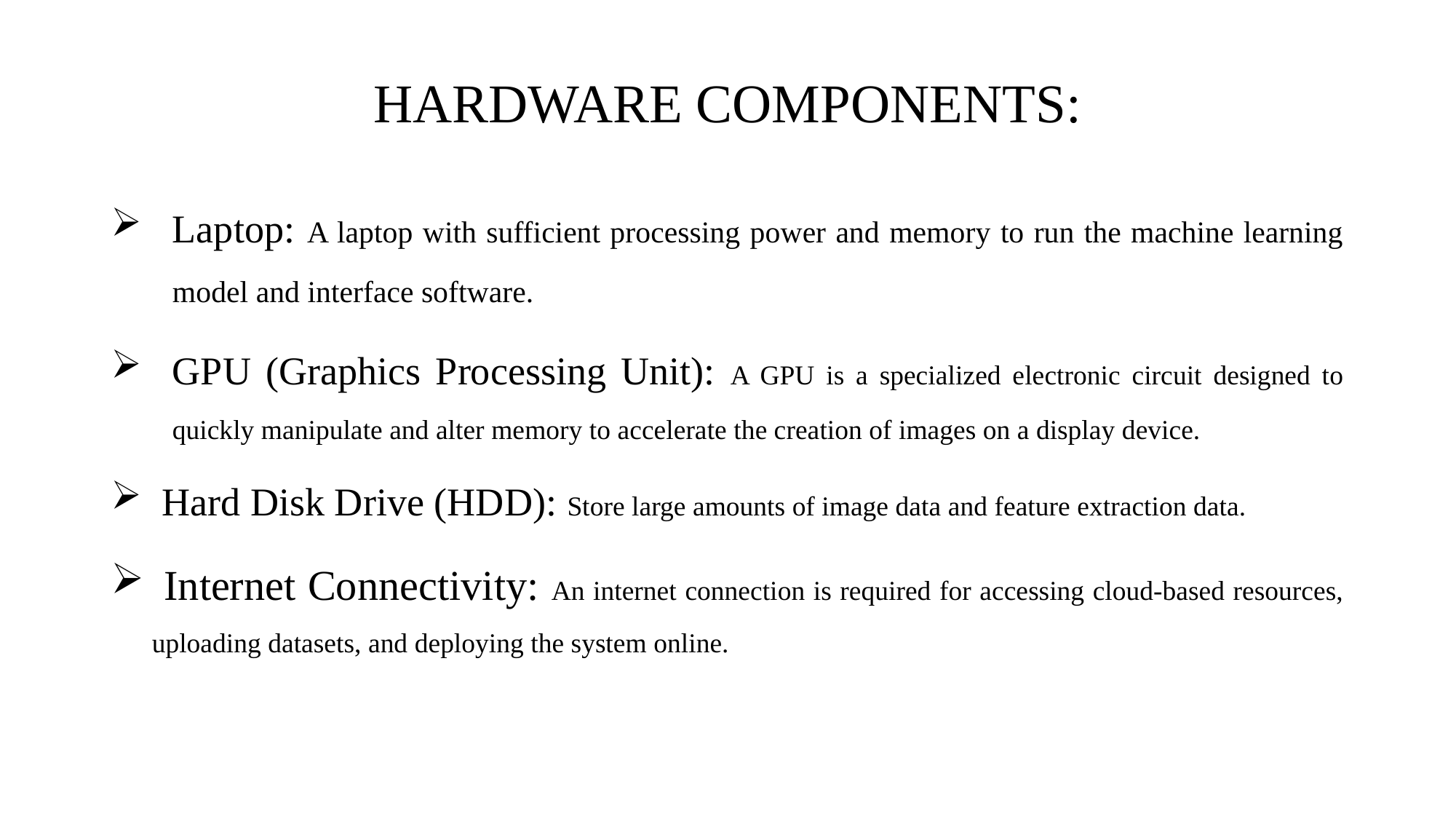

# HARDWARE COMPONENTS:
Laptop: A laptop with sufficient processing power and memory to run the machine learning model and interface software.
GPU (Graphics Processing Unit): A GPU is a specialized electronic circuit designed to quickly manipulate and alter memory to accelerate the creation of images on a display device.
 Hard Disk Drive (HDD): Store large amounts of image data and feature extraction data.
 Internet Connectivity: An internet connection is required for accessing cloud-based resources, uploading datasets, and deploying the system online.